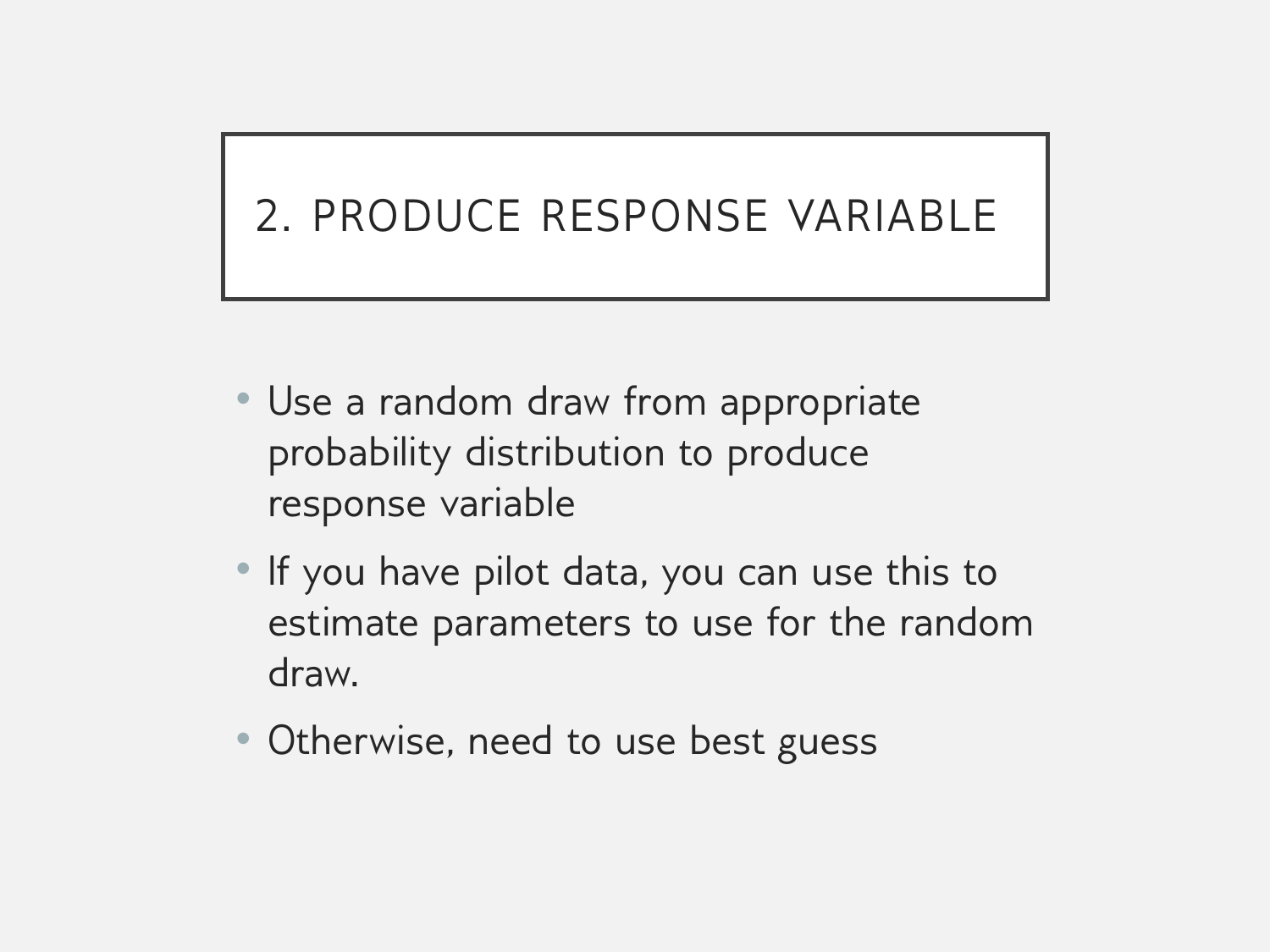

# 2. Produce response variable
Use a random draw from appropriate probability distribution to produce response variable
If you have pilot data, you can use this to estimate parameters to use for the random draw.
Otherwise, need to use best guess